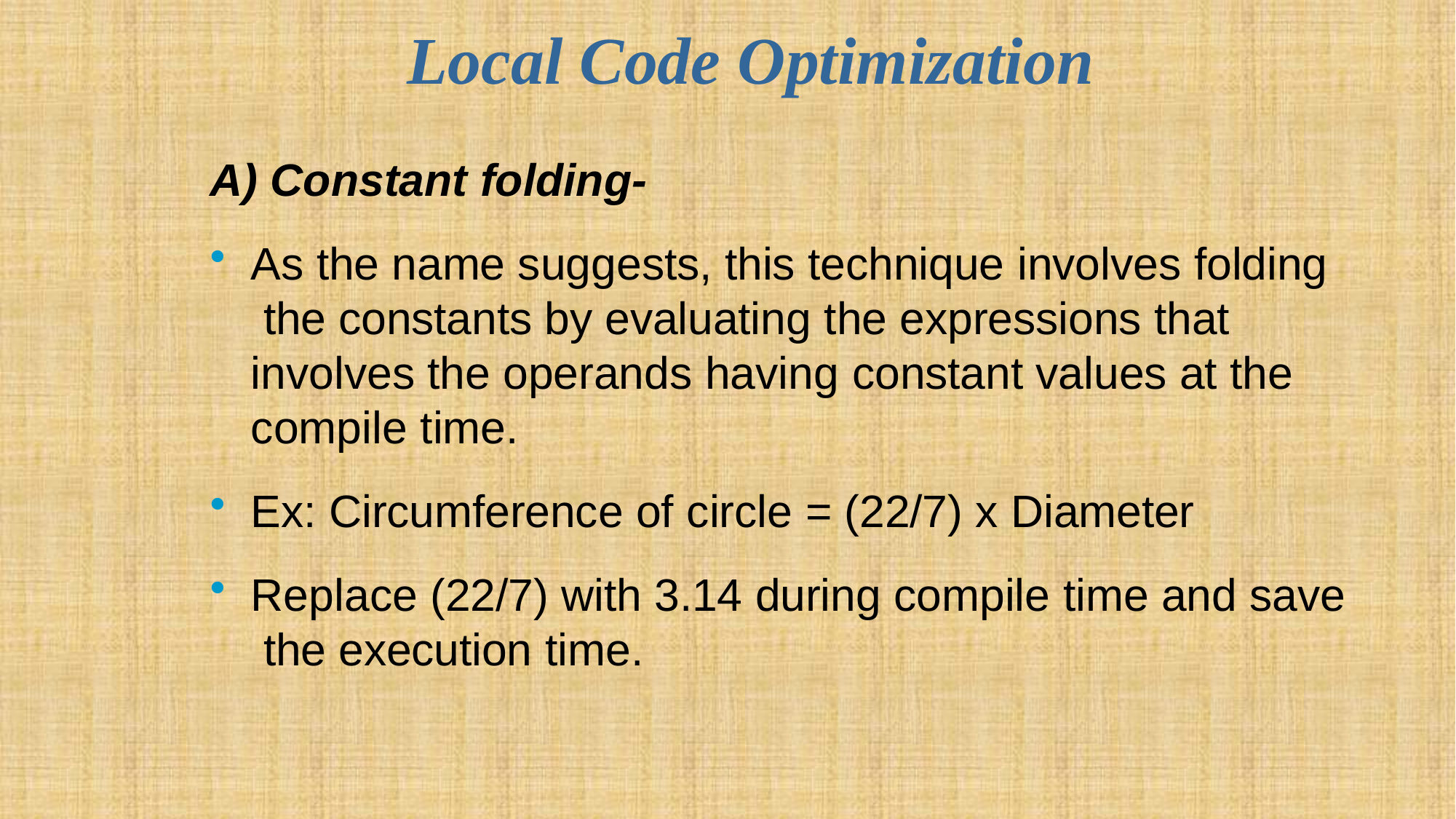

# Local Code Optimization
A) Constant folding-
As the name suggests, this technique involves folding  the constants by evaluating the expressions that  involves the operands having constant values at the  compile time.
Ex: Circumference of circle = (22/7) x Diameter
Replace (22/7) with 3.14 during compile time and save  the execution time.